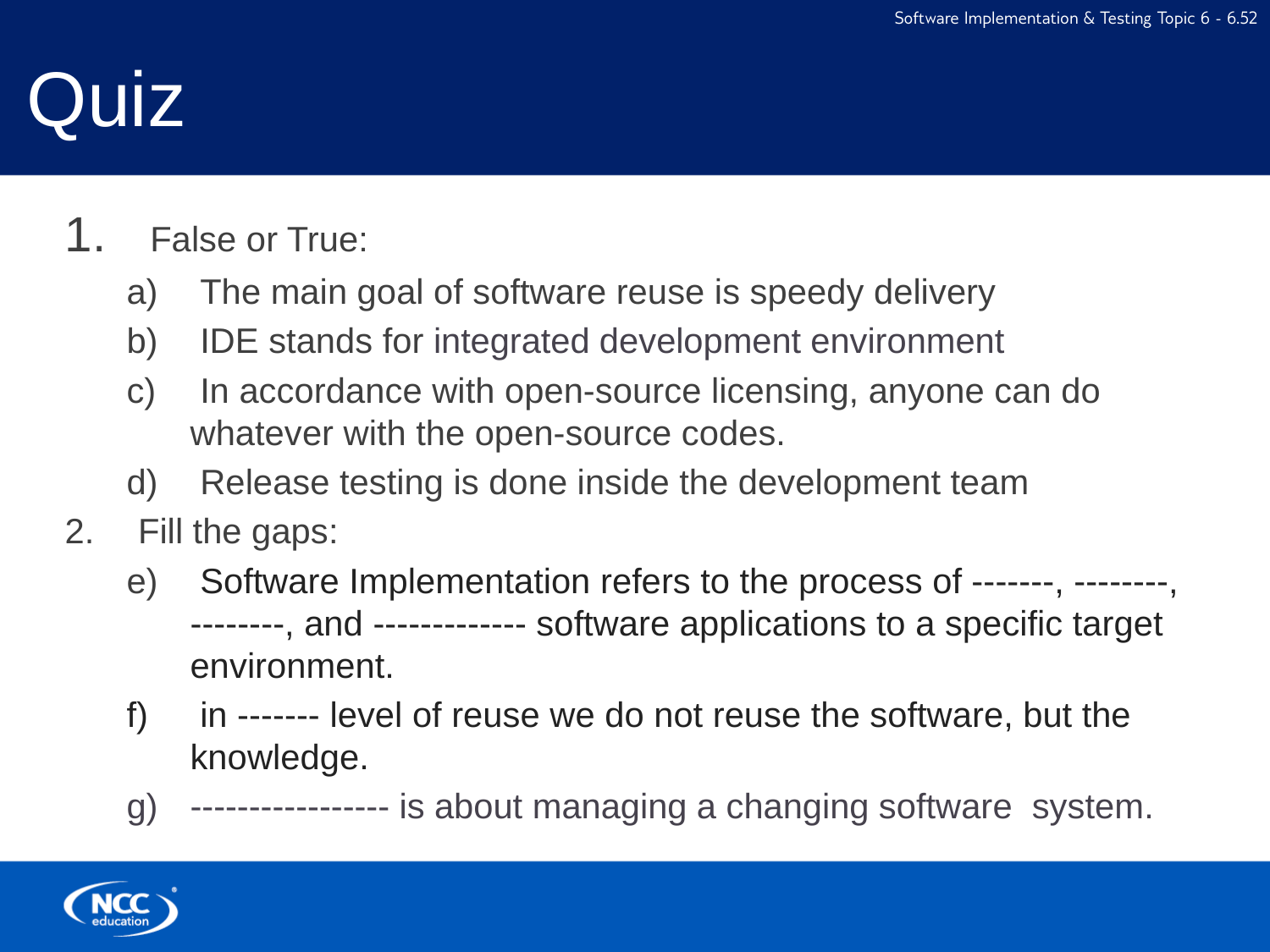

# Quiz
 False or True:
 The main goal of software reuse is speedy delivery
 IDE stands for integrated development environment
 In accordance with open-source licensing, anyone can do whatever with the open-source codes.
 Release testing is done inside the development team
 Fill the gaps:
 Software Implementation refers to the process of -------, --------, --------, and ------------- software applications to a specific target environment.
 in ------- level of reuse we do not reuse the software, but the knowledge.
----------------- is about managing a changing software  system.